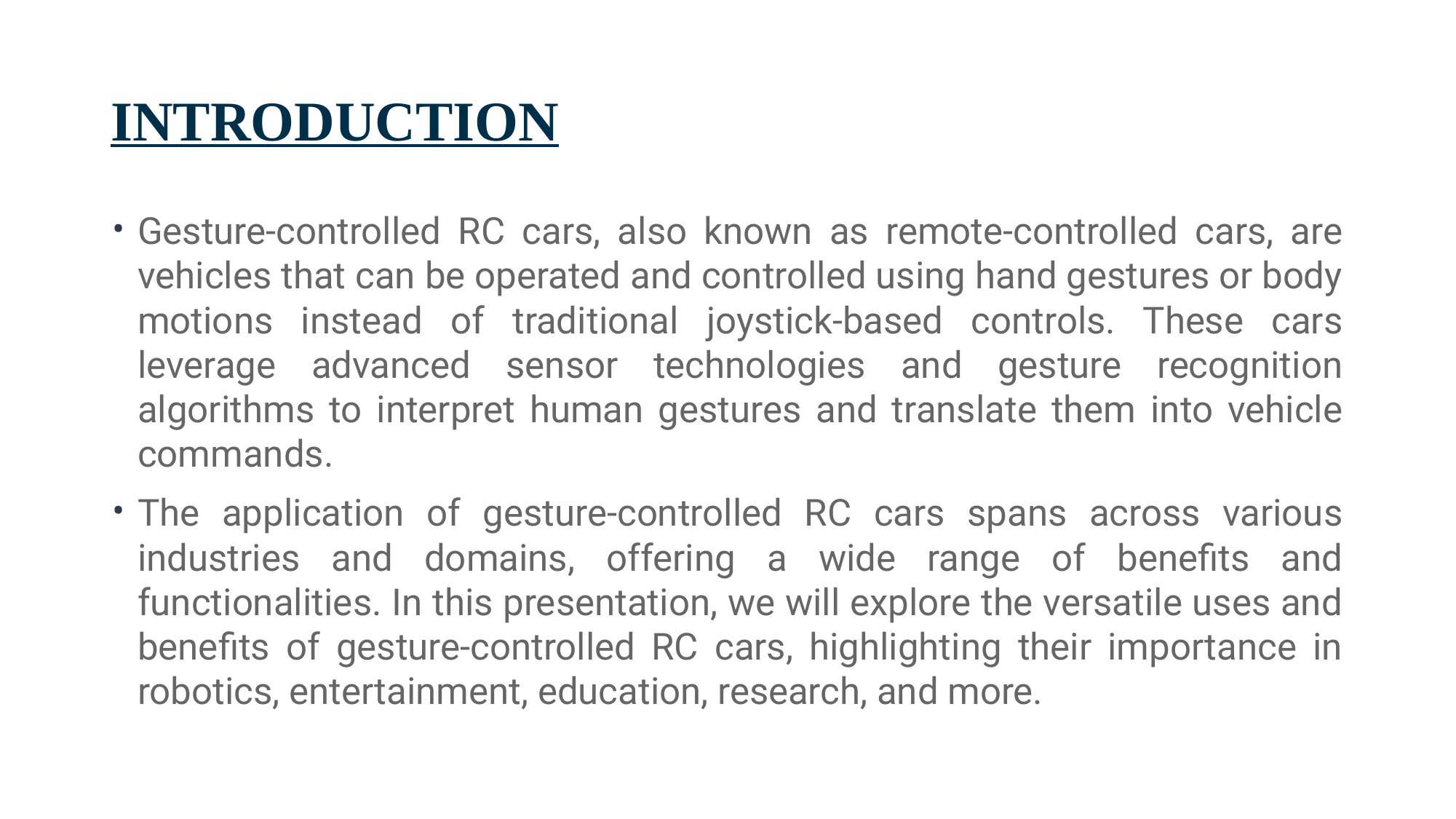

# INTRODUCTION
Gesture-controlled RC cars, also known as remote-controlled cars, are vehicles that can be operated and controlled using hand gestures or body motions instead of traditional joystick-based controls. These cars leverage advanced sensor technologies and gesture recognition algorithms to interpret human gestures and translate them into vehicle commands.
The application of gesture-controlled RC cars spans across various industries and domains, offering a wide range of benefits and functionalities. In this presentation, we will explore the versatile uses and benefits of gesture-controlled RC cars, highlighting their importance in robotics, entertainment, education, research, and more.